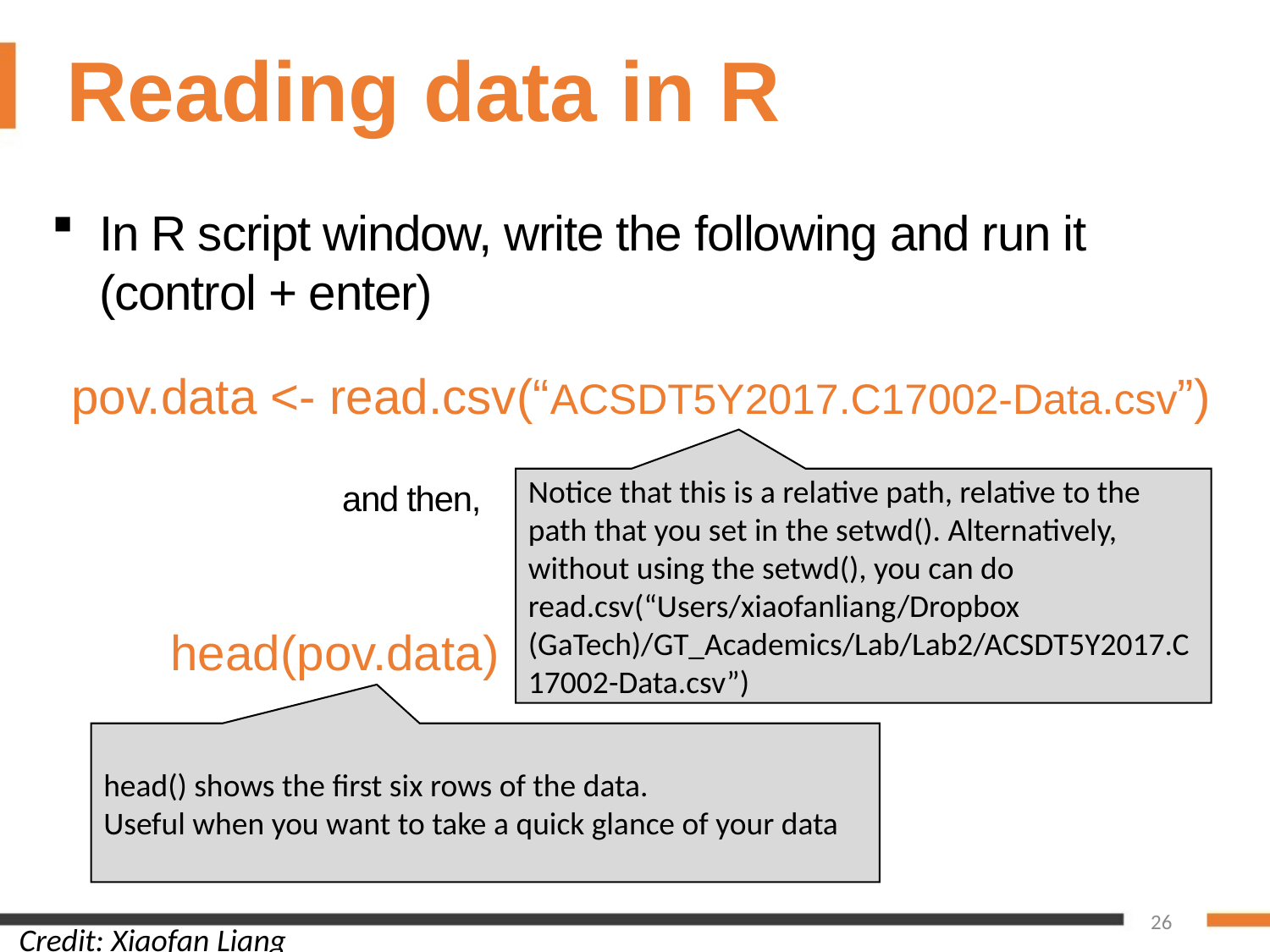

Reading data in R
In R script window, write the following and run it (control + enter)
pov.data <- read.csv(“ACSDT5Y2017.C17002-Data.csv”)
Notice that this is a relative path, relative to the path that you set in the setwd(). Alternatively, without using the setwd(), you can do
read.csv(“Users/xiaofanliang/Dropbox (GaTech)/GT_Academics/Lab/Lab2/ACSDT5Y2017.C17002-Data.csv”)
and then,
head(pov.data)
head() shows the first six rows of the data.
Useful when you want to take a quick glance of your data
26
Credit: Xiaofan Liang